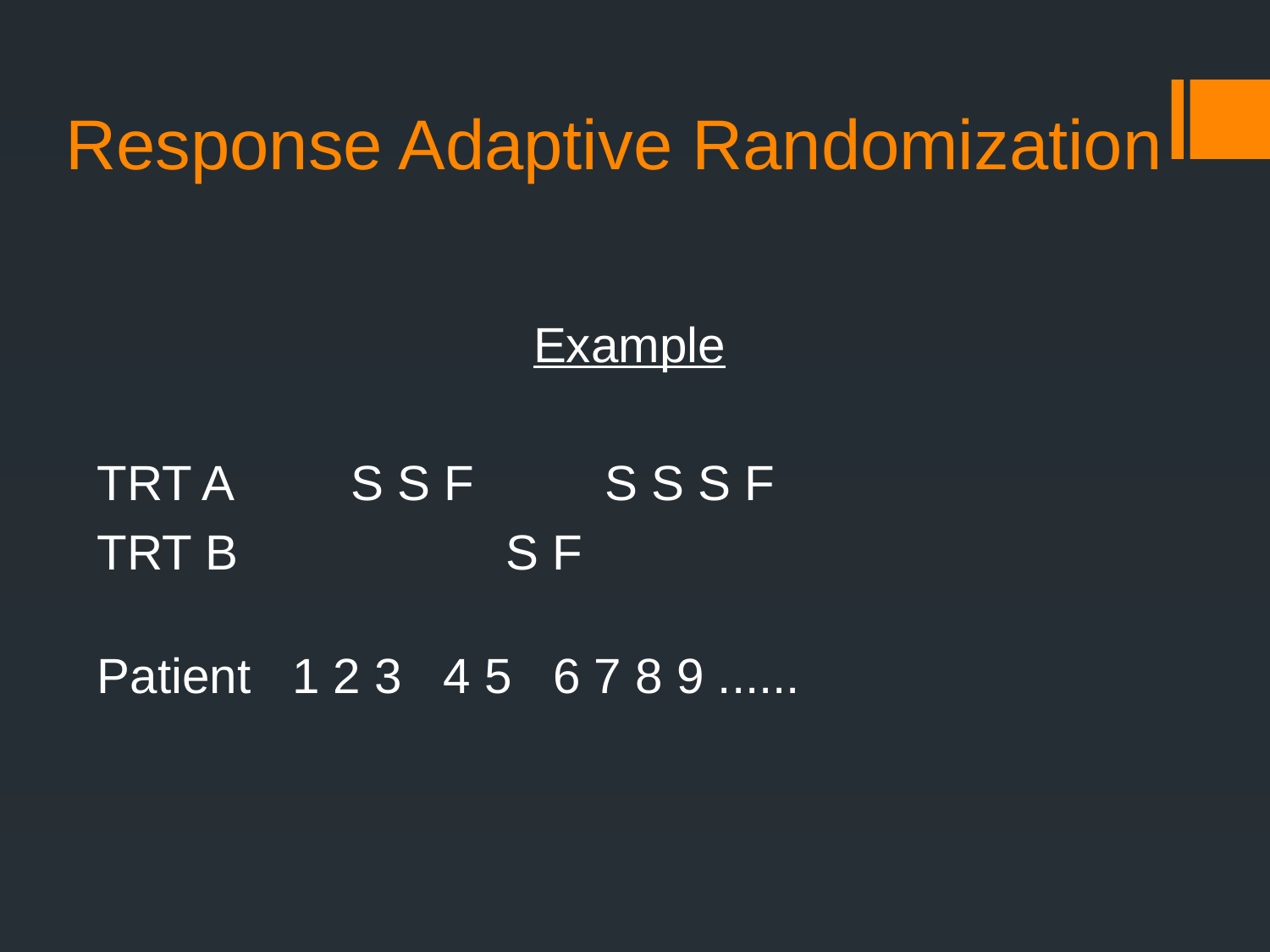

# Response Adaptive Randomization
Example

	TRT A	S S F	   	S S S F
	TRT B		  S F

	Patient   1 2 3   4 5   6 7 8 9 ......